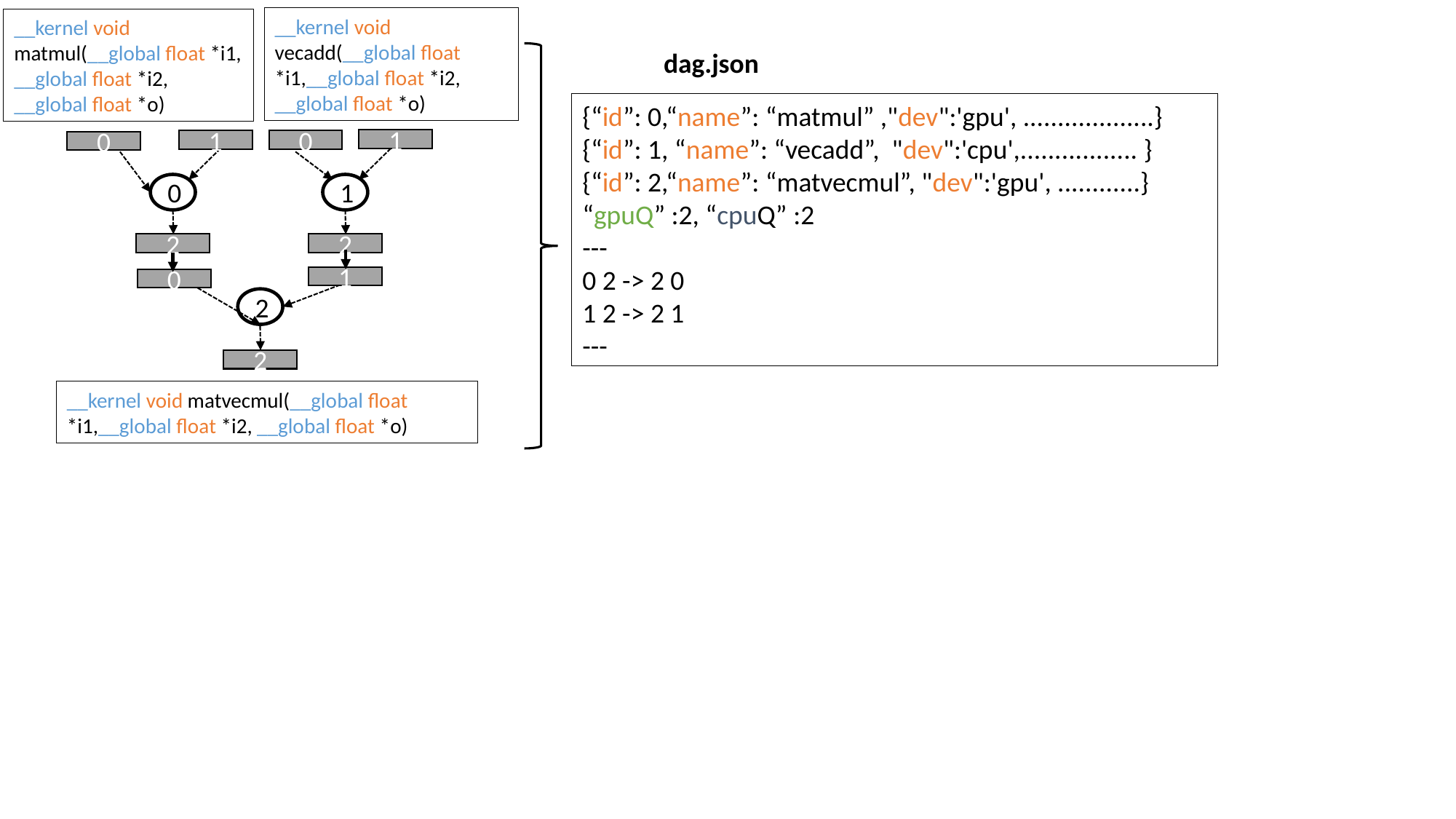

__kernel void vecadd(__global float *i1,__global float *i2, __global float *o)
__kernel void matmul(__global float *i1,
__global float *i2, __global float *o)
dag.json

{“id”: 0,“name”: “matmul” ,"dev":'gpu', ...................}
{“id”: 1, “name”: “vecadd”,  "dev":'cpu',................. }
{“id”: 2,“name”: “matvecmul”, "dev":'gpu', ............}
“gpuQ” :2, “cpuQ” :2
---
0 2 -> 2 0
1 2 -> 2 1
---
1
1
0
0
0
1
2
2
1
0
2
2
__kernel void matvecmul(__global float *i1,__global float *i2, __global float *o)